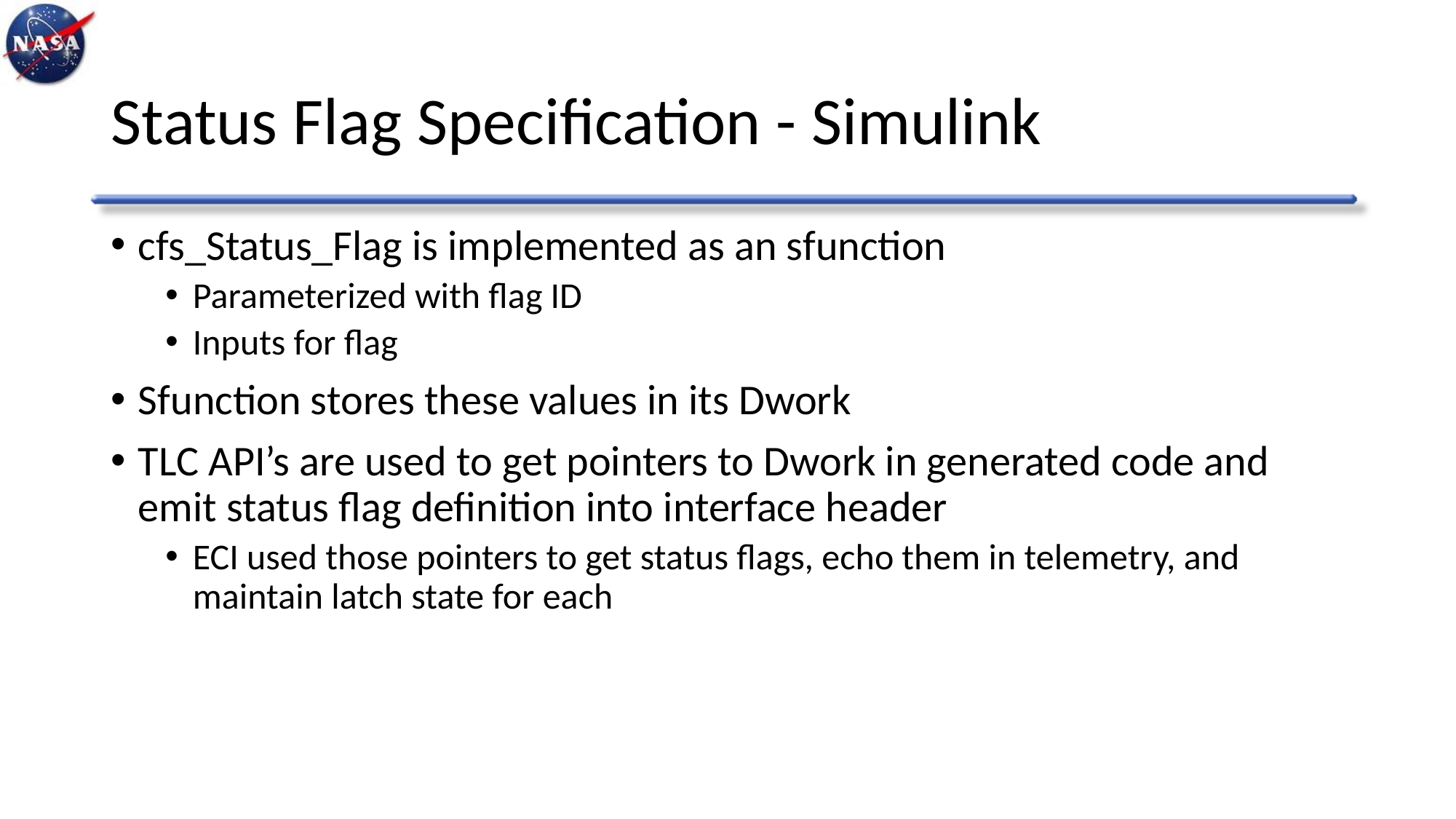

# Status Flag Specification - Simulink
cfs_Status_Flag is implemented as an sfunction
Parameterized with flag ID
Inputs for flag
Sfunction stores these values in its Dwork
TLC API’s are used to get pointers to Dwork in generated code and emit status flag definition into interface header
ECI used those pointers to get status flags, echo them in telemetry, and maintain latch state for each